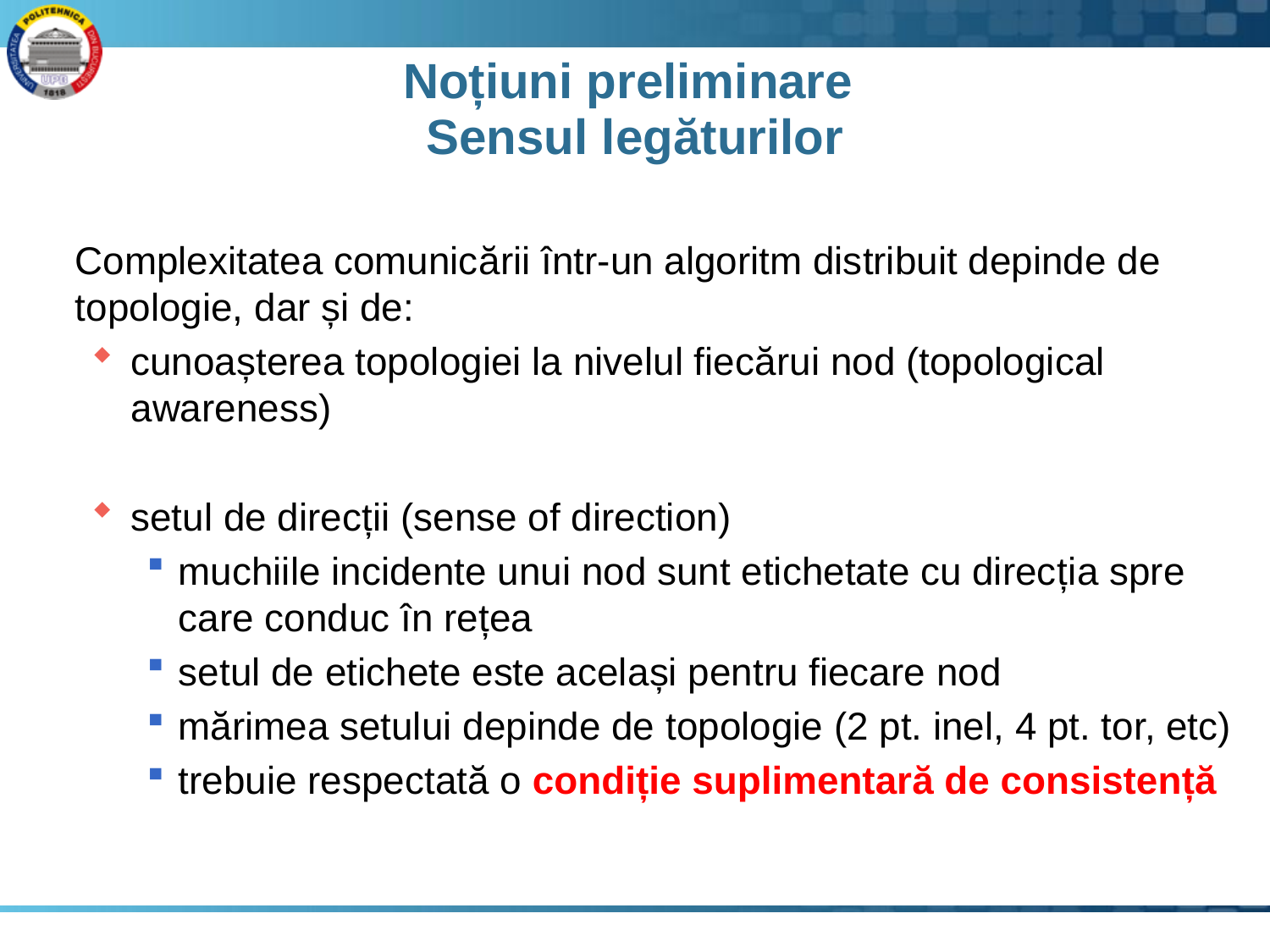

# Noțiuni preliminare Sensul legăturilor
	Complexitatea comunicării într-un algoritm distribuit depinde de topologie, dar și de:
cunoașterea topologiei la nivelul fiecărui nod (topological awareness)

setul de direcții (sense of direction)
muchiile incidente unui nod sunt etichetate cu direcția spre care conduc în rețea
setul de etichete este același pentru fiecare nod
mărimea setului depinde de topologie (2 pt. inel, 4 pt. tor, etc)
trebuie respectată o condiție suplimentară de consistență